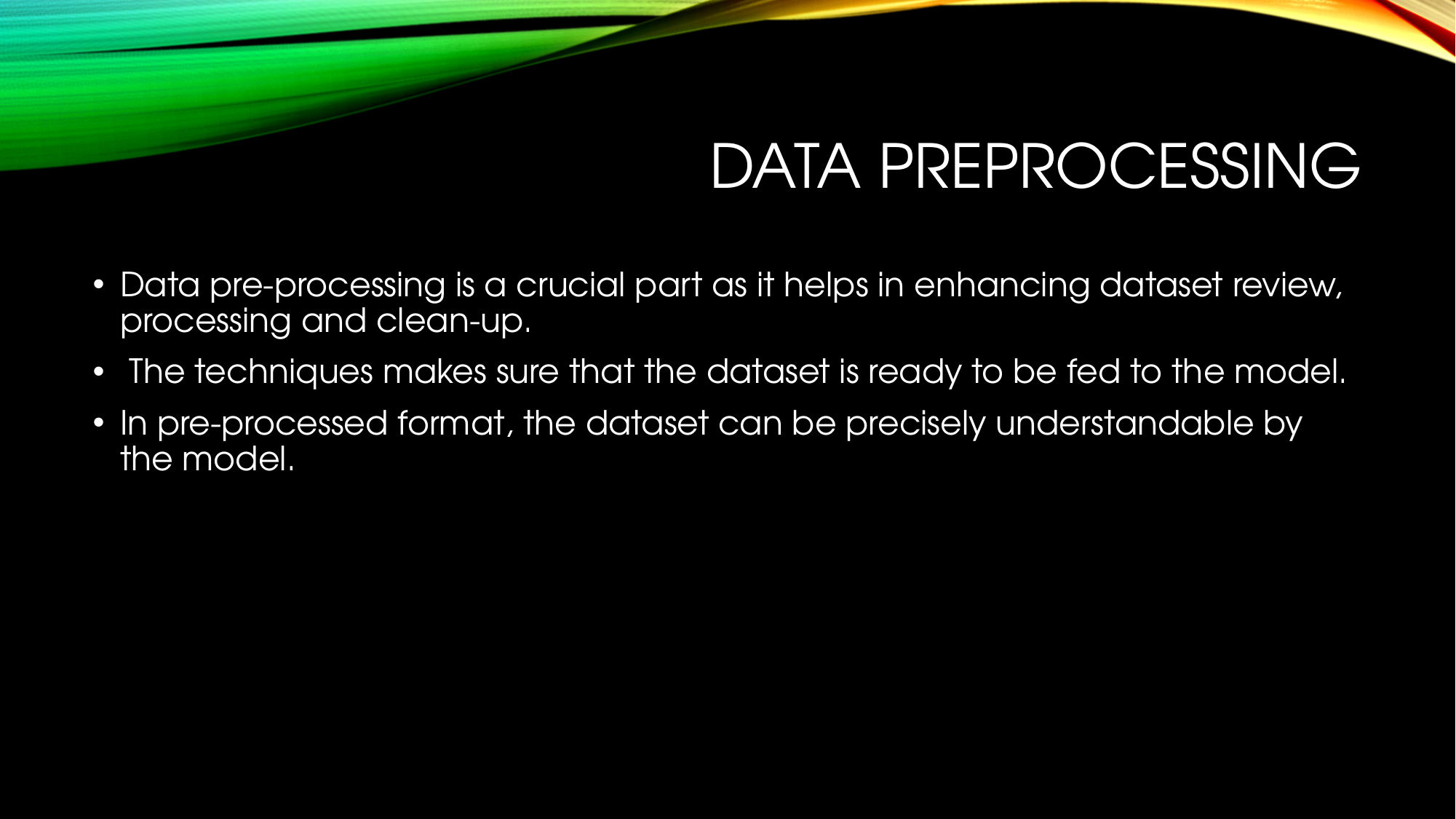

# Data Preprocessing
Data pre-processing is a crucial part as it helps in enhancing dataset review, processing and clean-up.
 The techniques makes sure that the dataset is ready to be fed to the model.
In pre-processed format, the dataset can be precisely understandable by the model.